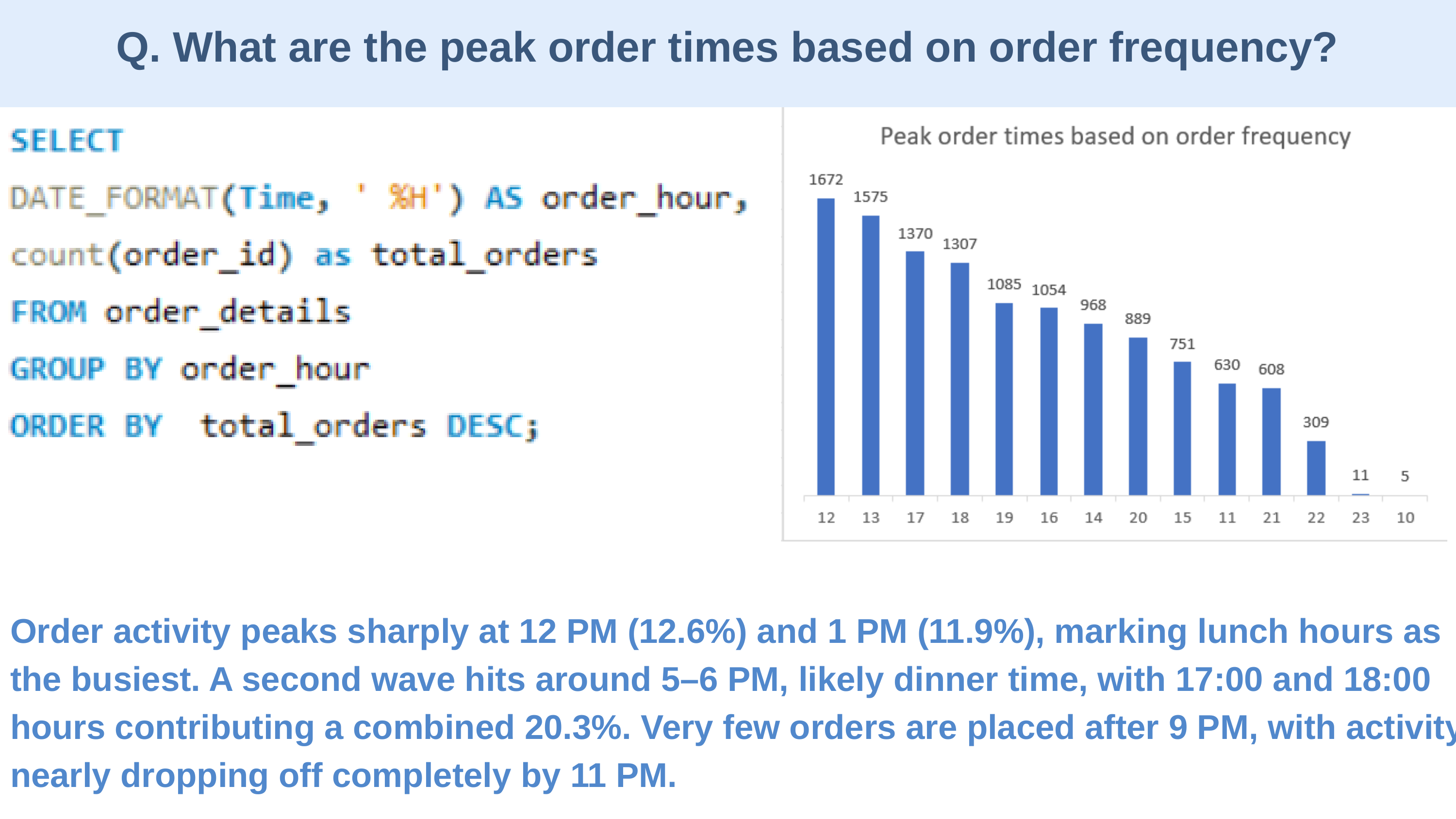

Q. What are the peak order times based on order frequency?

Order activity peaks sharply at 12 PM (12.6%) and 1 PM (11.9%), marking lunch hours as the busiest. A second wave hits around 5–6 PM, likely dinner time, with 17:00 and 18:00 hours contributing a combined 20.3%. Very few orders are placed after 9 PM, with activity nearly dropping off completely by 11 PM.